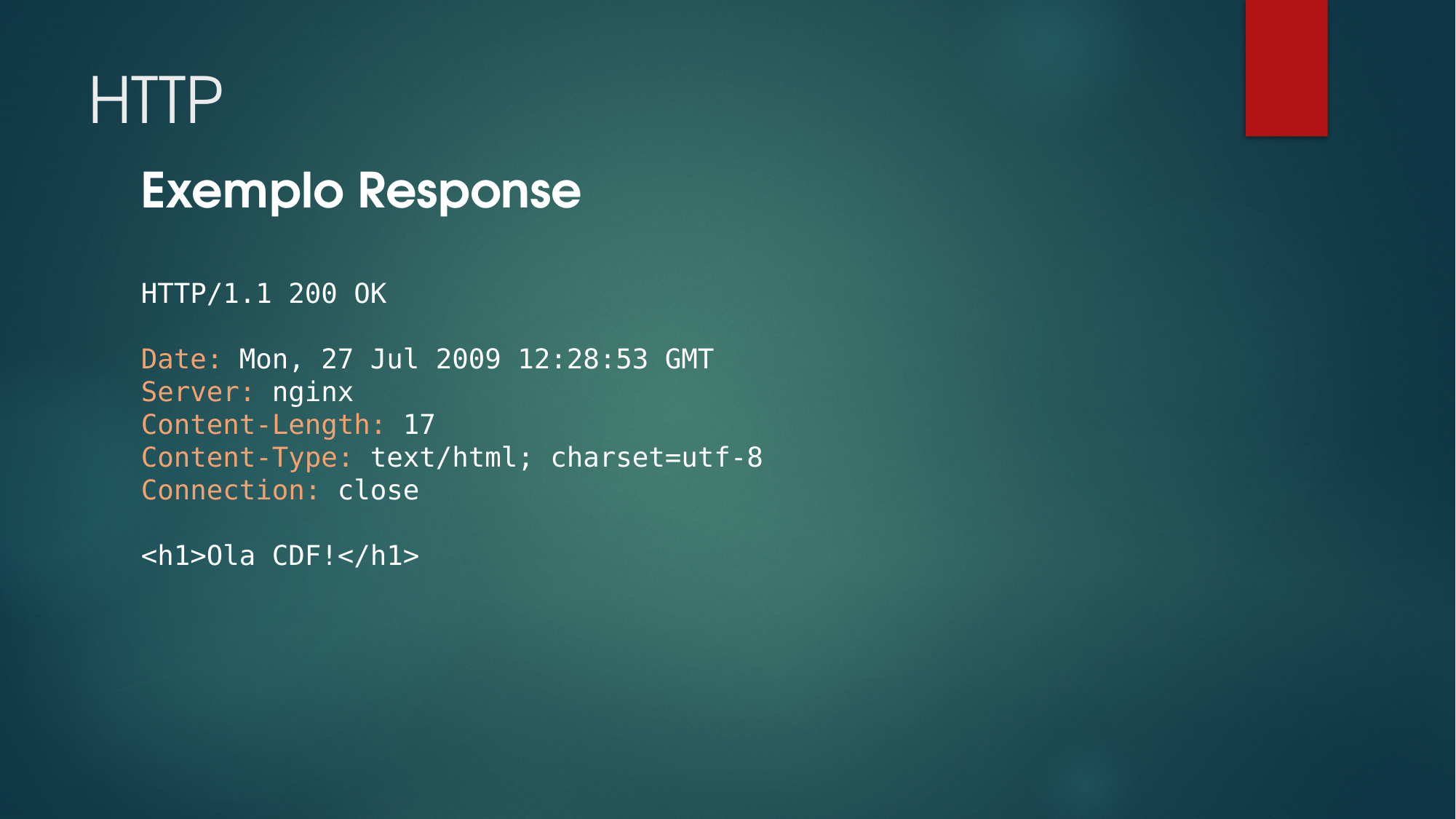

# HTTP
Exemplo Response

HTTP/1.1 200 OK

Date: Mon, 27 Jul 2009 12:28:53 GMT
Server: nginx
Content-Length: 17
Content-Type: text/html; charset=utf-8
Connection: close

<h1>Ola CDF!</h1>